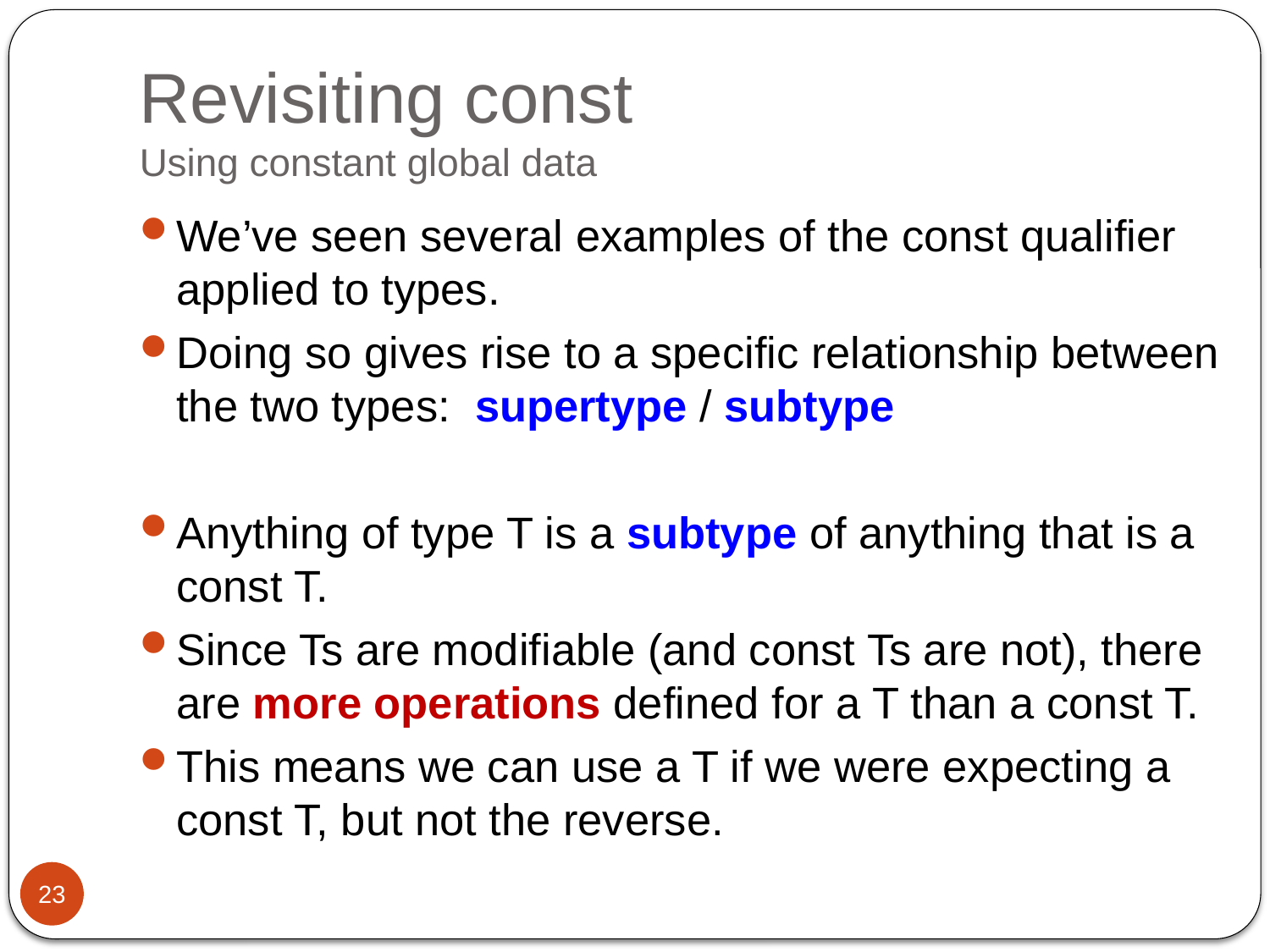

# Revisiting const Using constant global data
We’ve seen several examples of the const qualifier applied to types.
Doing so gives rise to a specific relationship between the two types:  supertype / subtype

Anything of type T is a subtype of anything that is a const T.
Since Ts are modifiable (and const Ts are not), there are more operations defined for a T than a const T.
This means we can use a T if we were expecting a const T, but not the reverse.

23